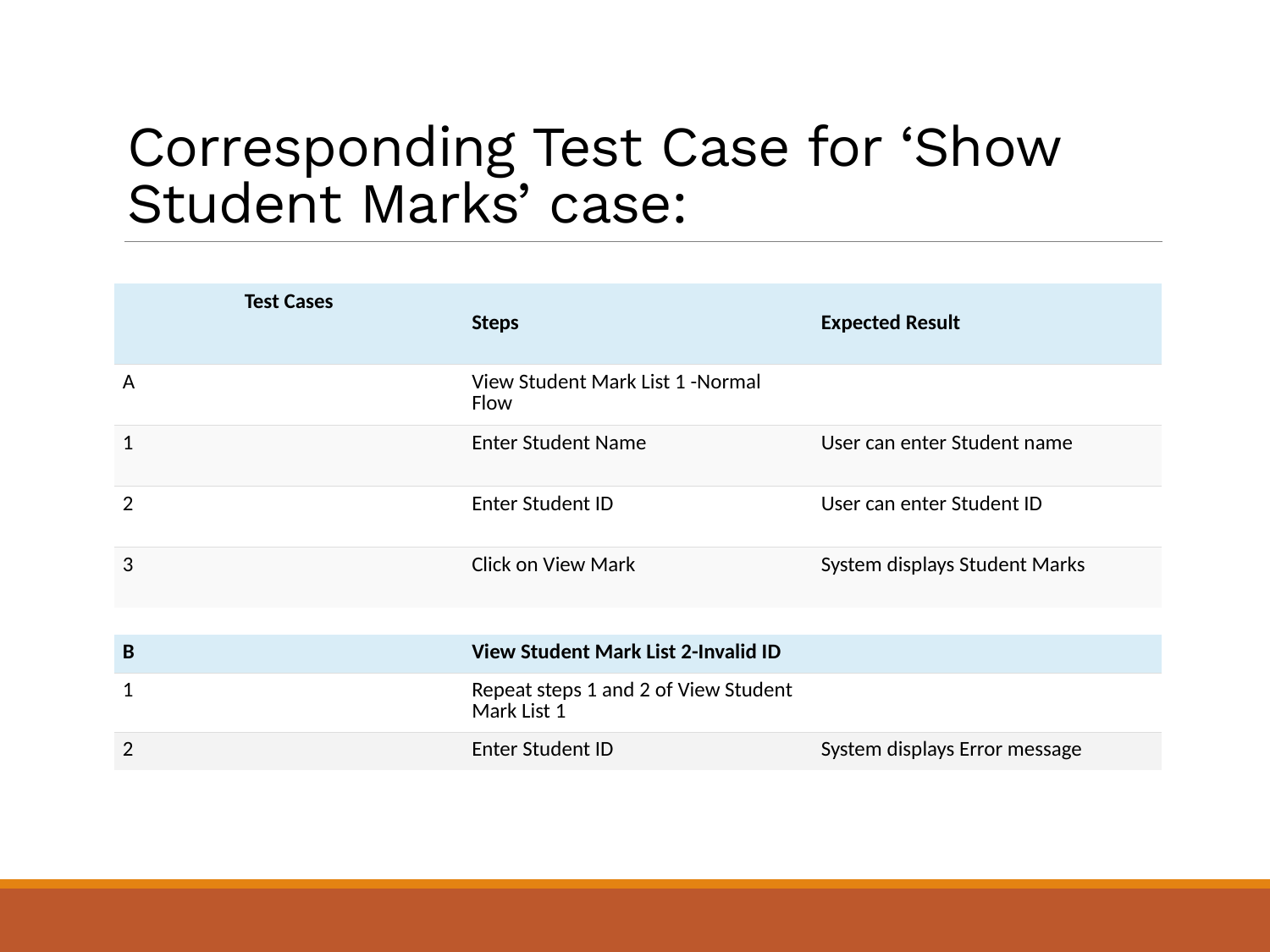

# Corresponding Test Case for ‘Show Student Marks’ case:
| Test Cases | Steps | Expected Result |
| --- | --- | --- |
| A | View Student Mark List 1 -Normal Flow |  |
| 1 | Enter Student Name | User can enter Student name |
| 2 | Enter Student ID | User can enter Student ID |
| 3 | Click on View Mark | System displays Student Marks |
| B | View Student Mark List 2-Invalid ID |  |
| --- | --- | --- |
| 1 | Repeat steps 1 and 2 of View Student Mark List 1 |  |
| 2 | Enter Student ID | System displays Error message |